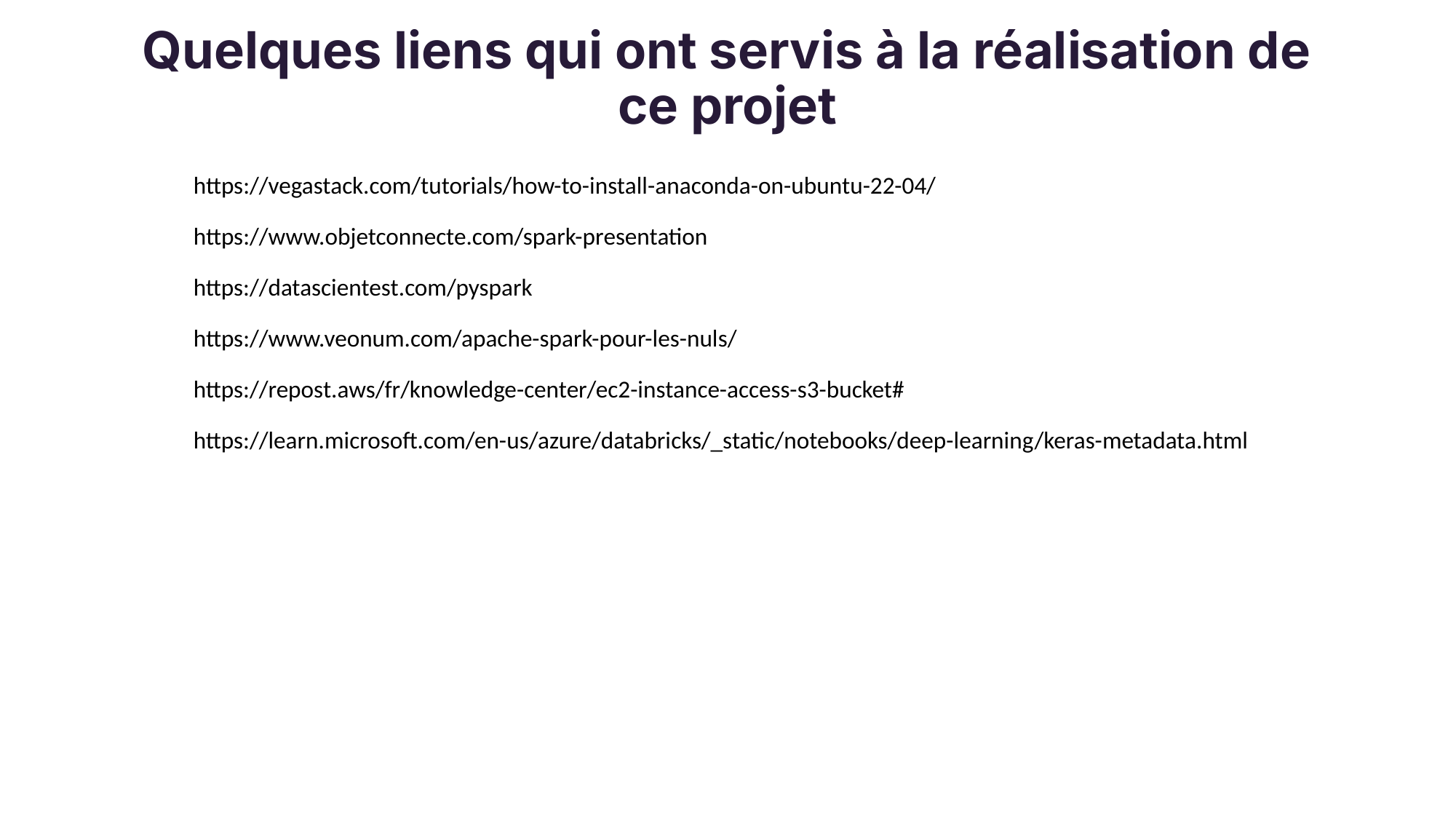

# Quelques liens qui ont servis à la réalisation de ce projet
https://vegastack.com/tutorials/how-to-install-anaconda-on-ubuntu-22-04/
https://www.objetconnecte.com/spark-presentation
https://datascientest.com/pyspark
https://www.veonum.com/apache-spark-pour-les-nuls/
https://repost.aws/fr/knowledge-center/ec2-instance-access-s3-bucket#
https://learn.microsoft.com/en-us/azure/databricks/_static/notebooks/deep-learning/keras-metadata.html